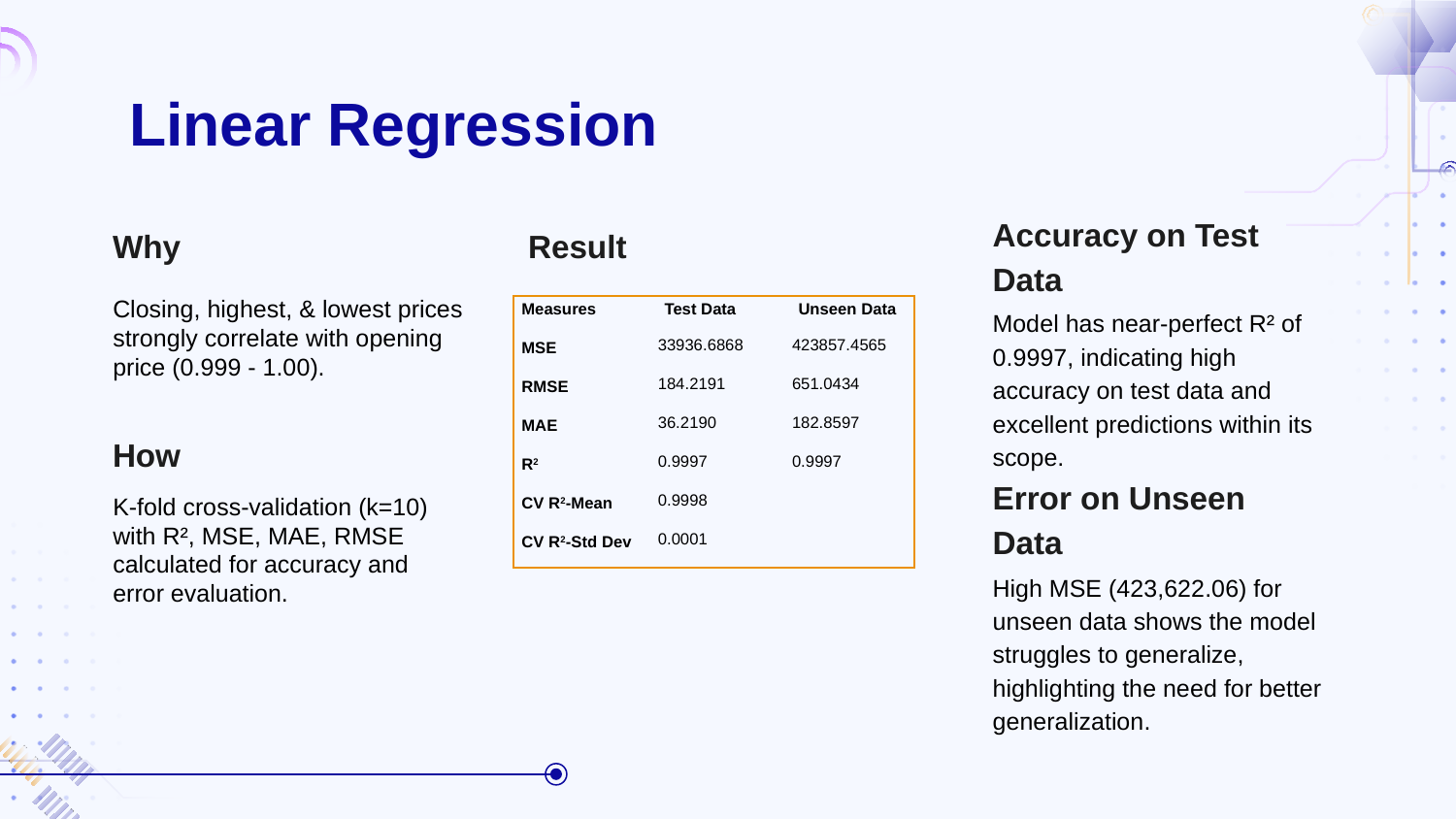

# Linear Regression
Why
Result
Accuracy on Test Data
Closing, highest, & lowest prices strongly correlate with opening price (0.999 - 1.00).
Model has near-perfect R² of 0.9997, indicating high accuracy on test data and excellent predictions within its scope.
| Measures | Test Data | Unseen Data |
| --- | --- | --- |
| MSE | 33936.6868 | 423857.4565 |
| RMSE | 184.2191 | 651.0434 |
| MAE | 36.2190 | 182.8597 |
| R2 | 0.9997 | 0.9997 |
| CV R2-Mean | 0.9998 |  |
| CV R2-Std Dev | 0.0001 |  |
How
K-fold cross-validation (k=10) with R², MSE, MAE, RMSE calculated for accuracy and error evaluation.
Error on Unseen Data
High MSE (423,622.06) for unseen data shows the model struggles to generalize, highlighting the need for better generalization.